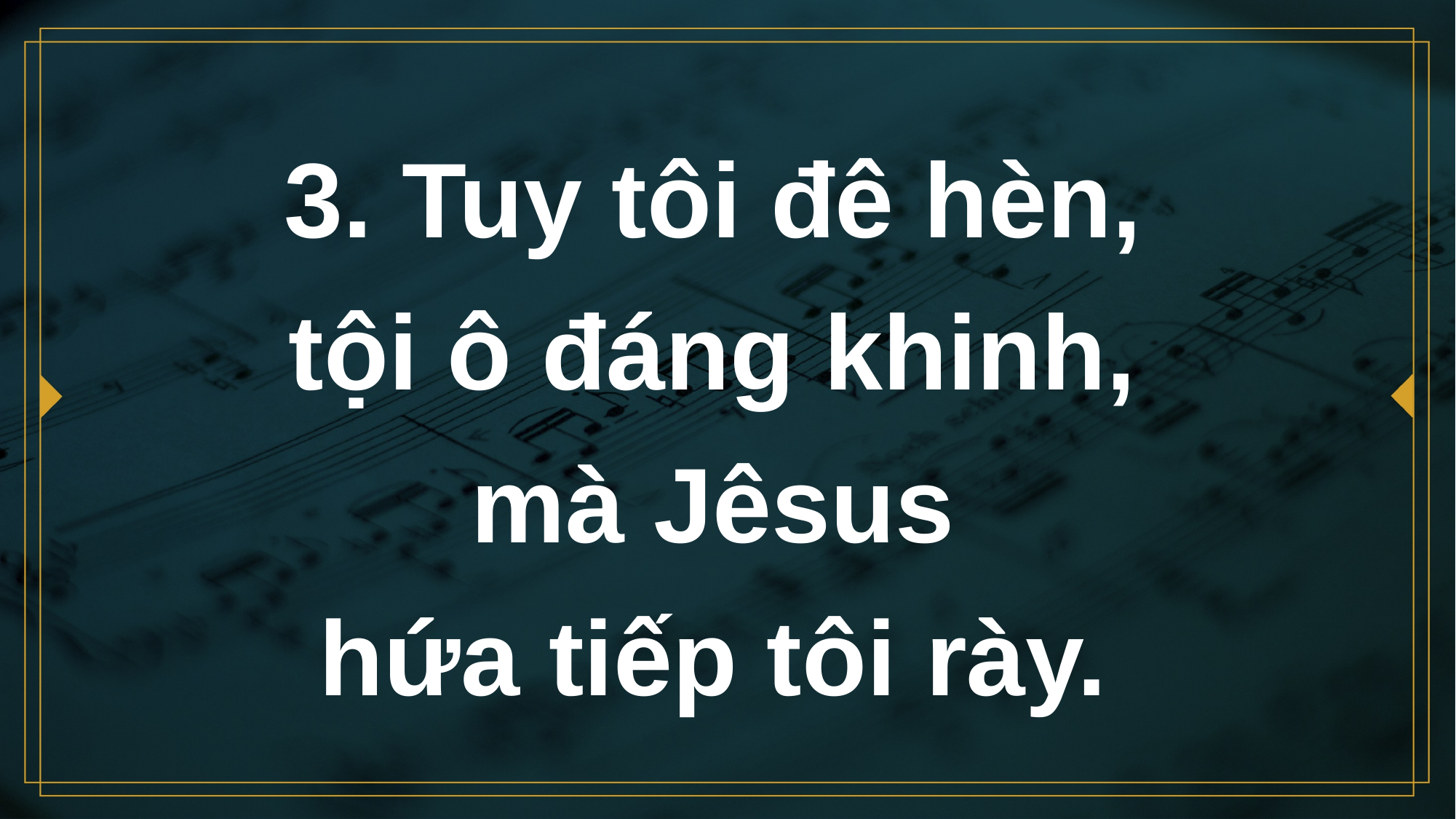

# 3. Tuy tôi đê hèn, tội ô đáng khinh, mà Jêsus hứa tiếp tôi rày.